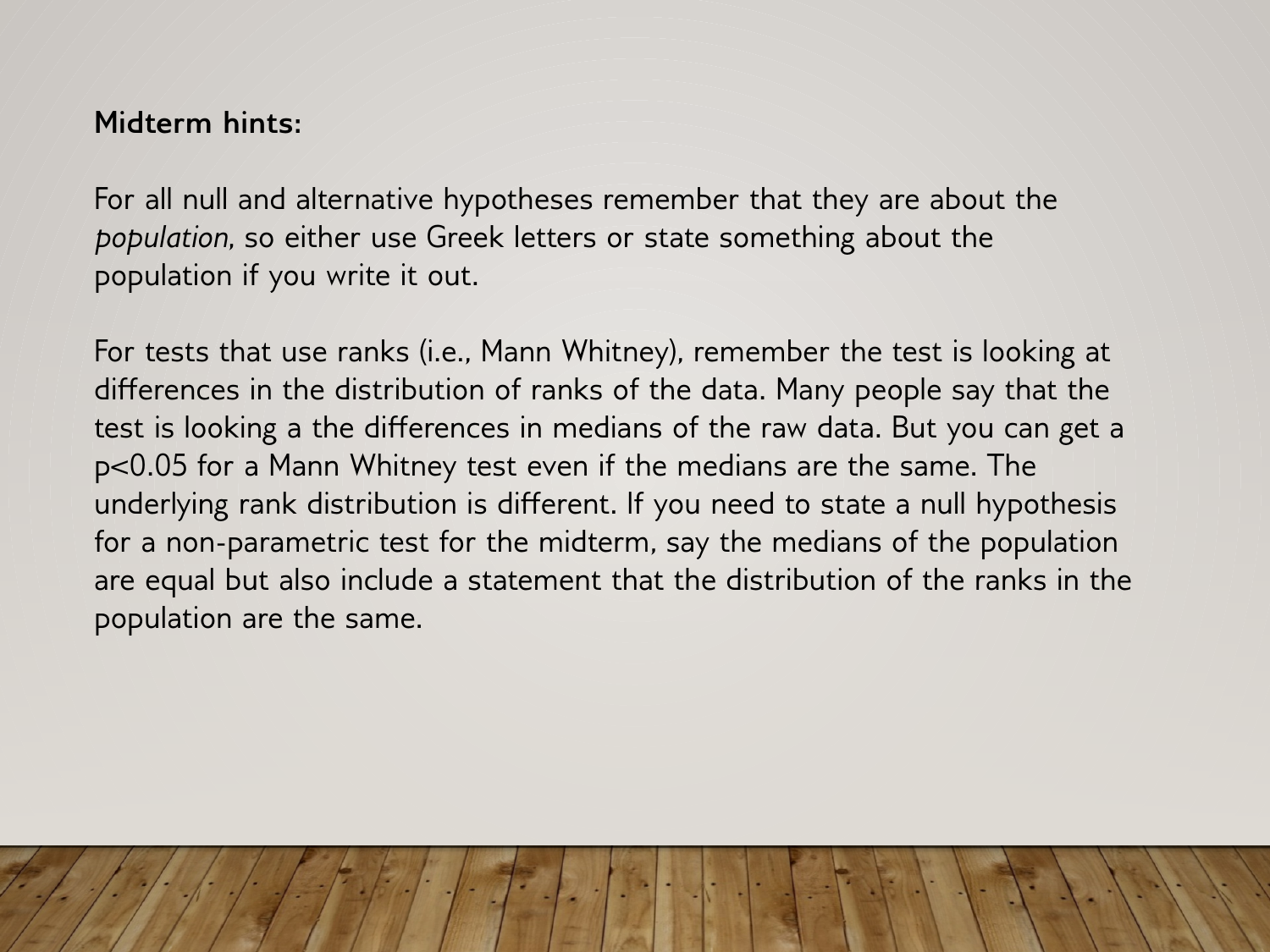

Midterm hints:

For all null and alternative hypotheses remember that they are about the population, so either use Greek letters or state something about the population if you write it out.

For tests that use ranks (i.e., Mann Whitney), remember the test is looking at differences in the distribution of ranks of the data. Many people say that the test is looking a the differences in medians of the raw data. But you can get a p<0.05 for a Mann Whitney test even if the medians are the same. The underlying rank distribution is different. If you need to state a null hypothesis for a non-parametric test for the midterm, say the medians of the population are equal but also include a statement that the distribution of the ranks in the population are the same.